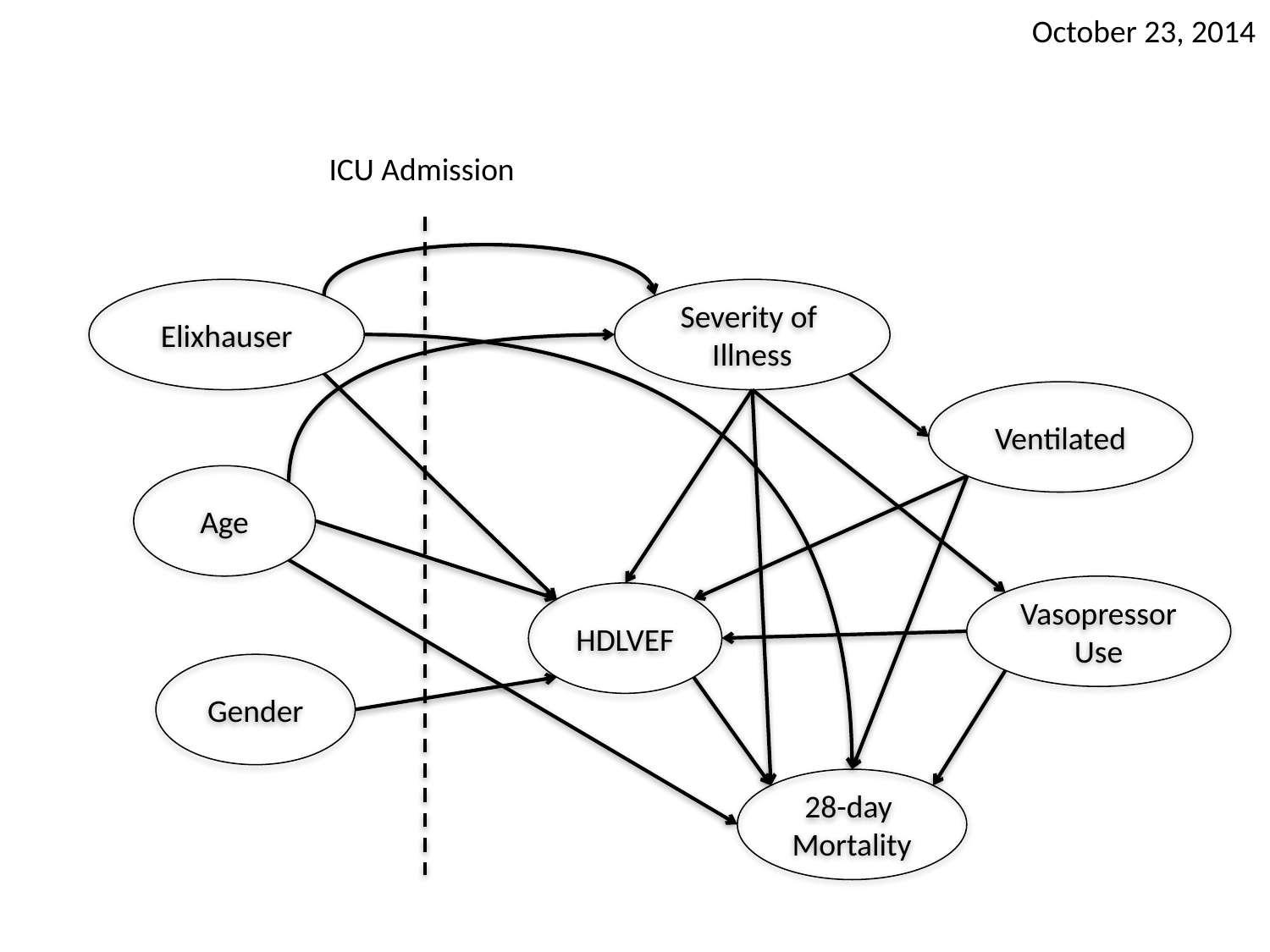

October 23, 2014
ICU Admission
Elixhauser
Severity of
Illness
Ventilated
Age
Vasopressor
Use
HDLVEF
Gender
28-day
Mortality